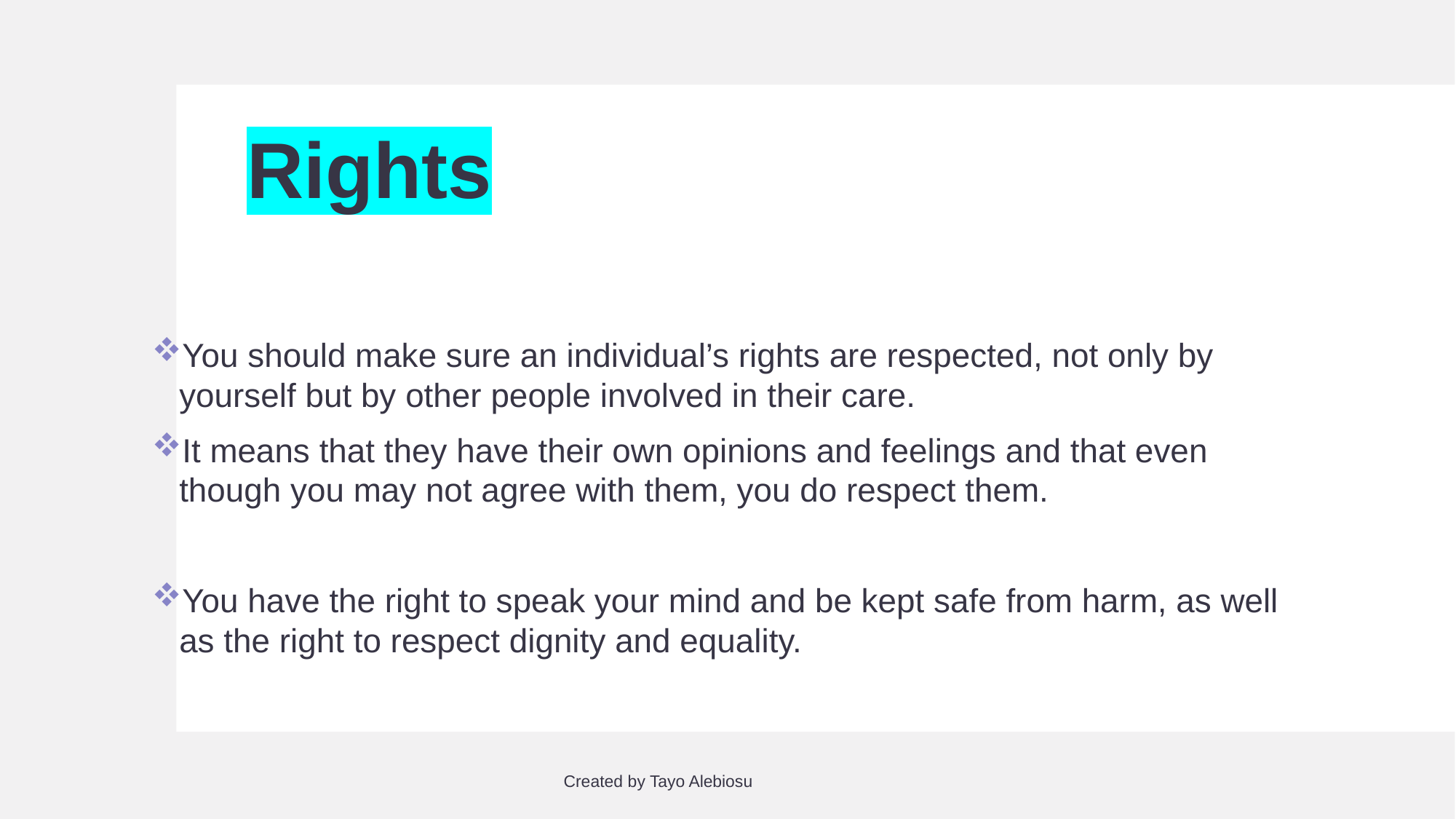

# Rights

You should make sure an individual’s rights are respected, not only by yourself but by other people involved in their care.
It means that they have their own opinions and feelings and that even though you may not agree with them, you do respect them.

You have the right to speak your mind and be kept safe from harm, as well as the right to respect dignity and equality.
Created by Tayo Alebiosu